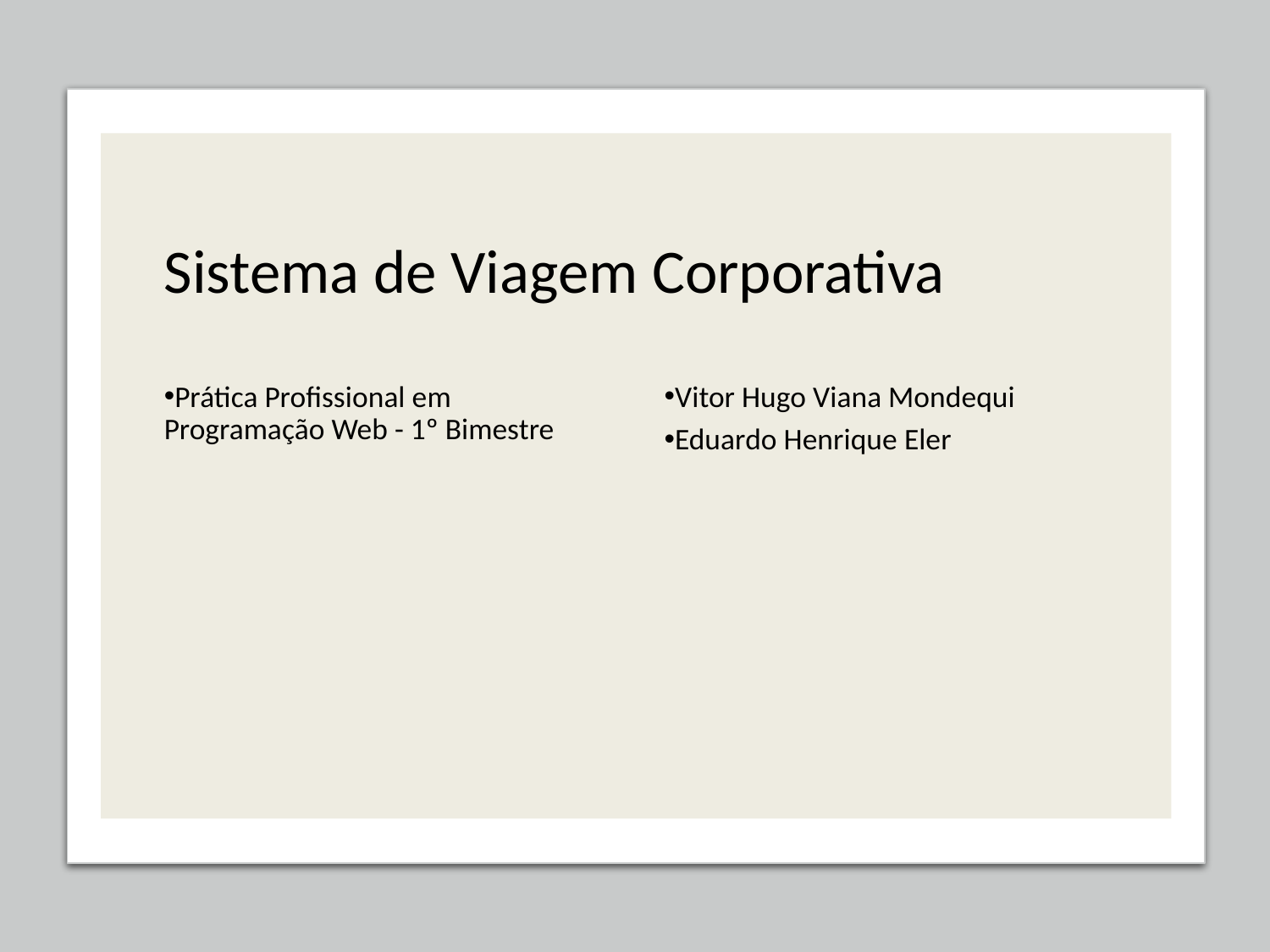

# Sistema de Viagem Corporativa
Prática Profissional em Programação Web - 1º Bimestre

Vitor Hugo Viana Mondequi
Eduardo Henrique Eler